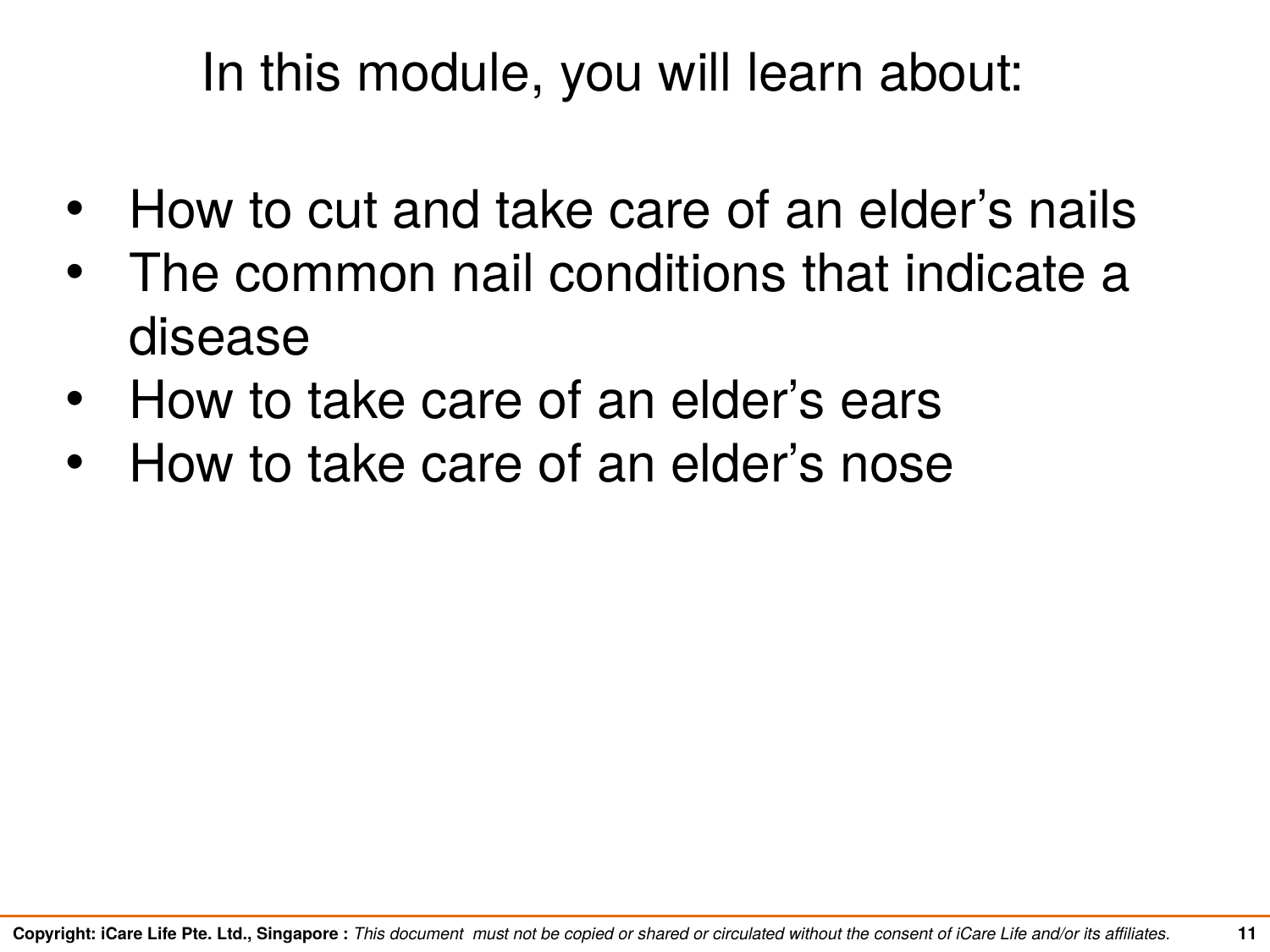

In this module, you will learn about:
How to cut and take care of an elder’s nails
The common nail conditions that indicate a disease
How to take care of an elder’s ears
How to take care of an elder’s nose
11
Copyright: iCare Life Pte. Ltd., Singapore : This document  must not be copied or shared or circulated without the consent of iCare Life and/or its affiliates.